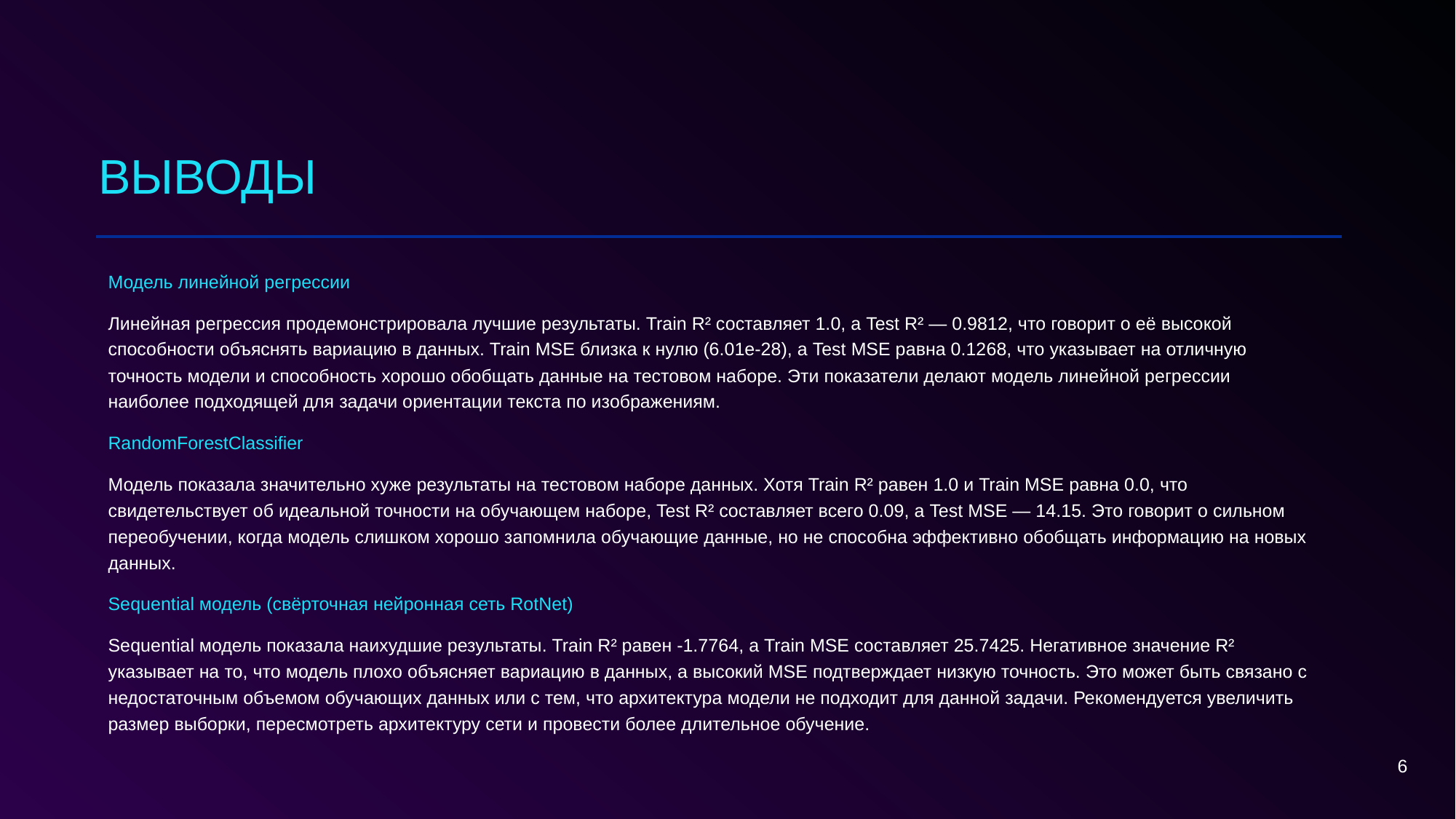

# Выводы
Модель линейной регрессии
Линейная регрессия продемонстрировала лучшие результаты. Train R² составляет 1.0, а Test R² — 0.9812, что говорит о её высокой способности объяснять вариацию в данных. Train MSE близка к нулю (6.01e-28), а Test MSE равна 0.1268, что указывает на отличную точность модели и способность хорошо обобщать данные на тестовом наборе. Эти показатели делают модель линейной регрессии наиболее подходящей для задачи ориентации текста по изображениям.
RandomForestClassifier
Модель показала значительно хуже результаты на тестовом наборе данных. Хотя Train R² равен 1.0 и Train MSE равна 0.0, что свидетельствует об идеальной точности на обучающем наборе, Test R² составляет всего 0.09, а Test MSE — 14.15. Это говорит о сильном переобучении, когда модель слишком хорошо запомнила обучающие данные, но не способна эффективно обобщать информацию на новых данных.
Sequential модель (свёрточная нейронная сеть RotNet)
Sequential модель показала наихудшие результаты. Train R² равен -1.7764, а Train MSE составляет 25.7425. Негативное значение R² указывает на то, что модель плохо объясняет вариацию в данных, а высокий MSE подтверждает низкую точность. Это может быть связано с недостаточным объемом обучающих данных или с тем, что архитектура модели не подходит для данной задачи. Рекомендуется увеличить размер выборки, пересмотреть архитектуру сети и провести более длительное обучение.
6